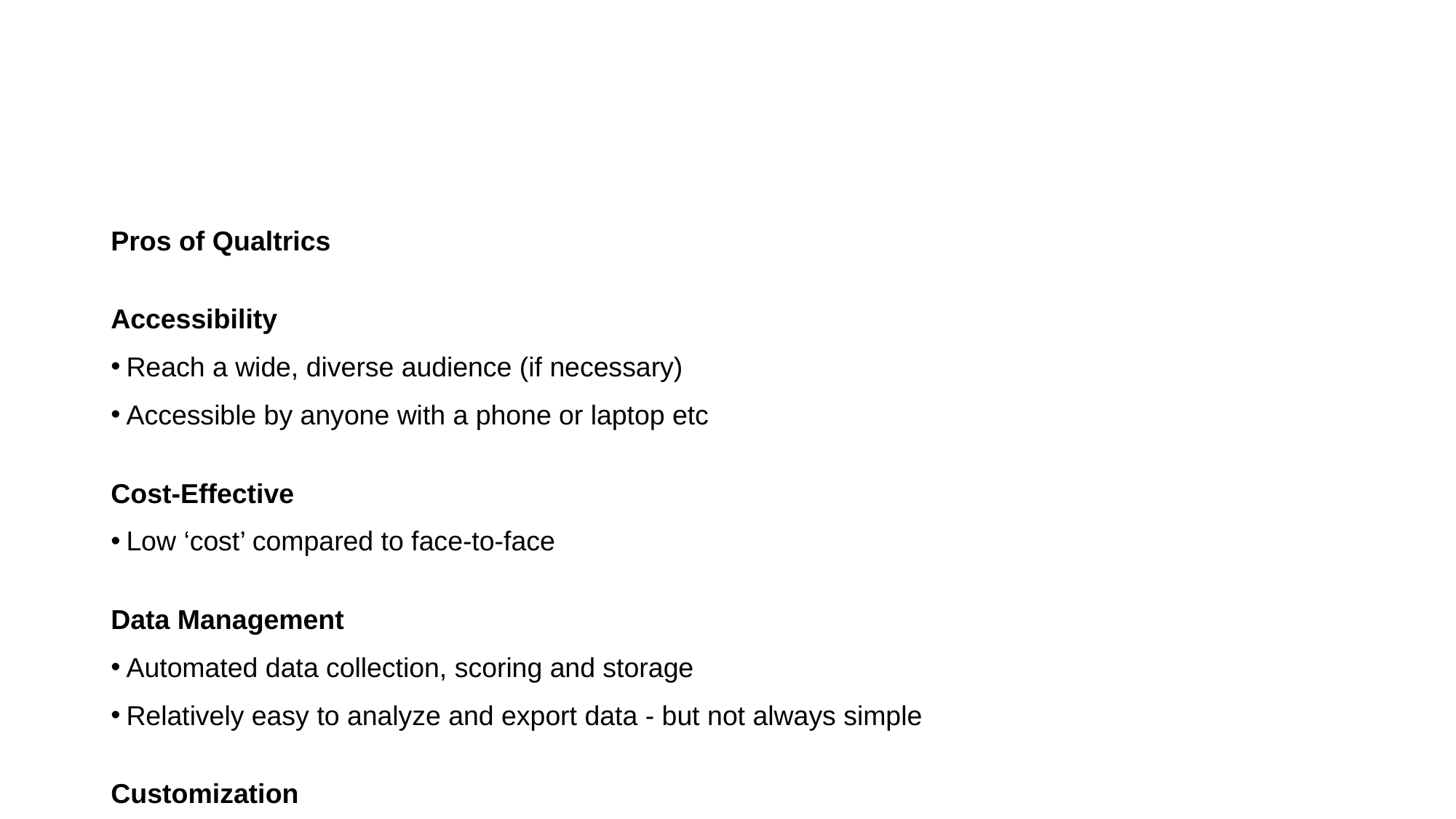

Pros of Qualtrics
Accessibility
Reach a wide, diverse audience (if necessary)
Accessible by anyone with a phone or laptop etc
Cost-Effective
Low ‘cost’ compared to face-to-face
Data Management
Automated data collection, scoring and storage
Relatively easy to analyze and export data - but not always simple
Customization
Highly customizable surveys and experiments (video, photos, audio, vignettes)
Supports various question types and logic